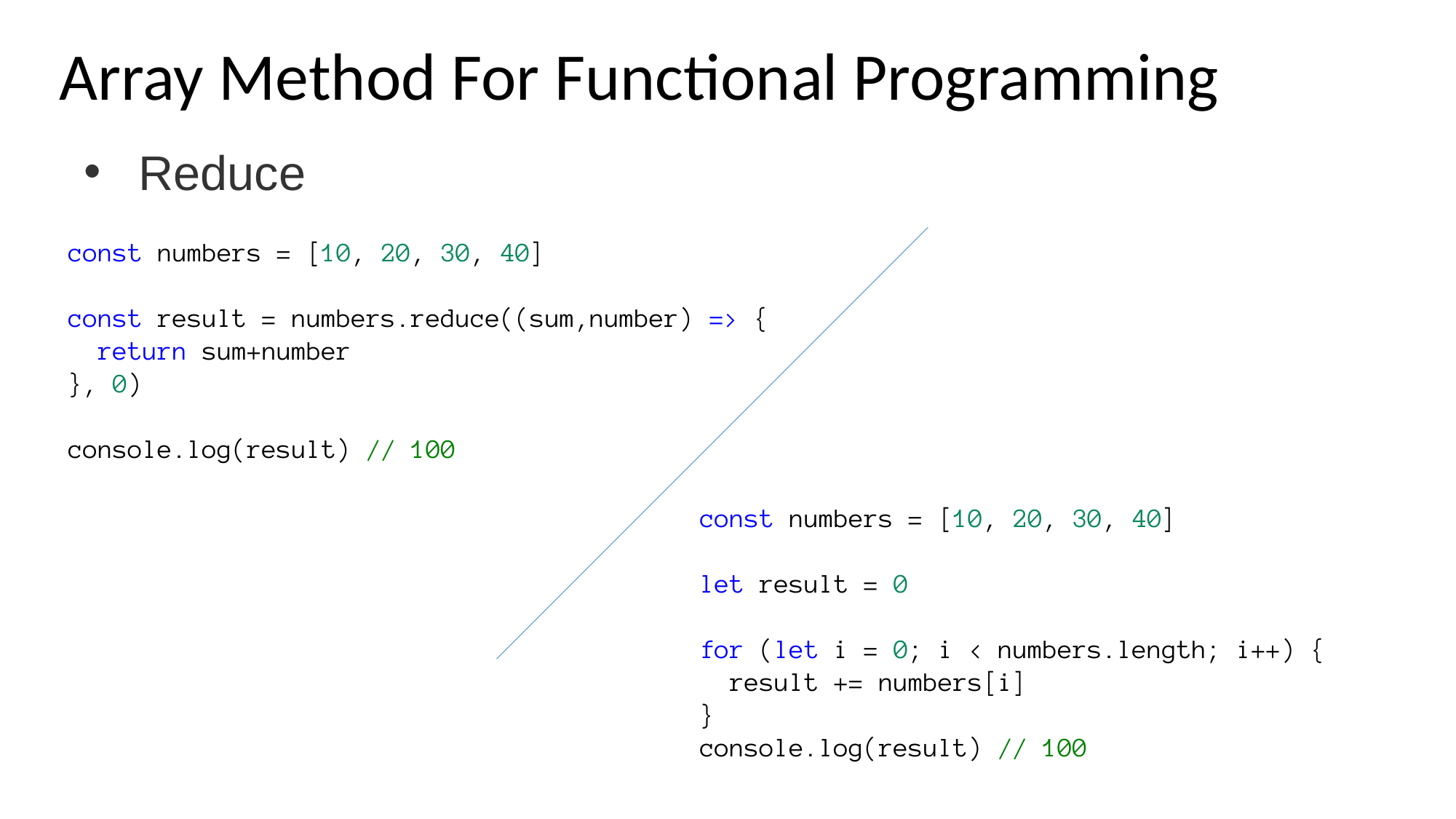

# Array Method For Functional Programming
Reduce
const numbers = [10, 20, 30, 40]

const result = numbers.reduce((sum,number) => {
  return sum+number
}, 0)

console.log(result) // 100
const numbers = [10, 20, 30, 40]

let result = 0

for (let i = 0; i < numbers.length; i++) {
  result += numbers[i]
}
console.log(result) // 100